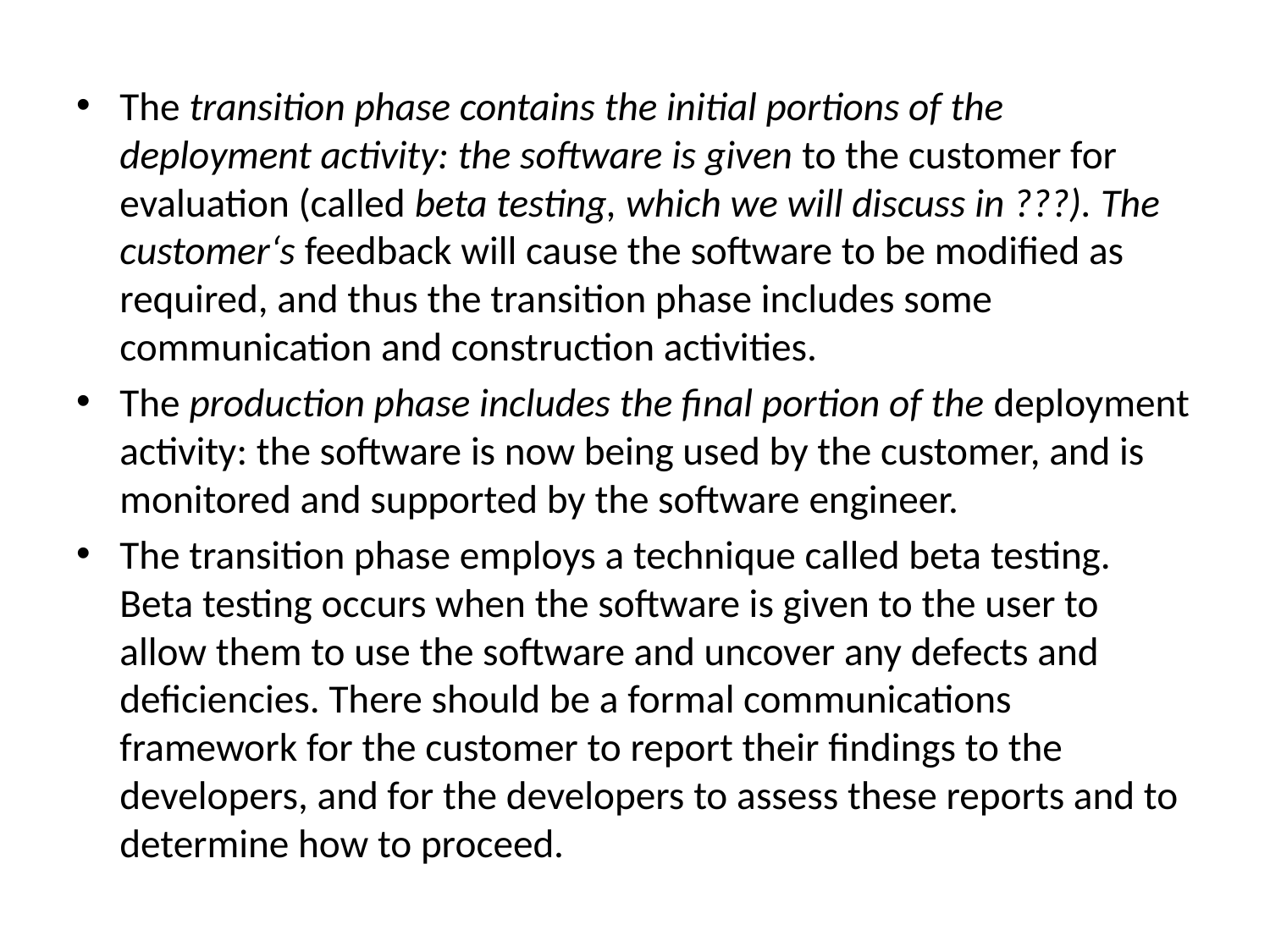

The transition phase contains the initial portions of the deployment activity: the software is given to the customer for evaluation (called beta testing, which we will discuss in ???). The customer‘s feedback will cause the software to be modified as required, and thus the transition phase includes some communication and construction activities.
The production phase includes the final portion of the deployment activity: the software is now being used by the customer, and is monitored and supported by the software engineer.
The transition phase employs a technique called beta testing. Beta testing occurs when the software is given to the user to allow them to use the software and uncover any defects and deficiencies. There should be a formal communications framework for the customer to report their findings to the developers, and for the developers to assess these reports and to determine how to proceed.